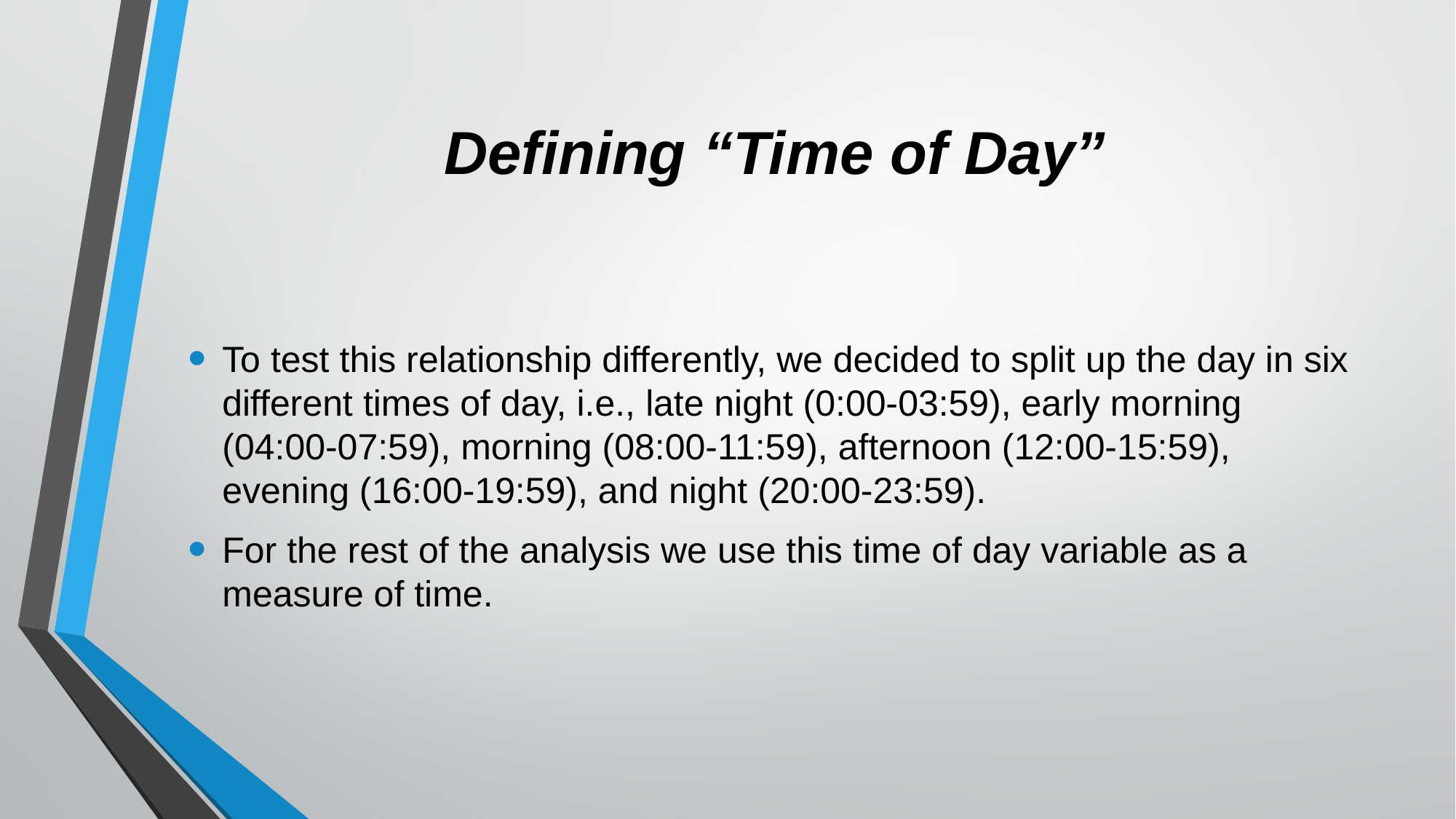

# Defining “Time of Day”
To test this relationship differently, we decided to split up the day in six different times of day, i.e., late night (0:00-03:59), early morning (04:00-07:59), morning (08:00-11:59), afternoon (12:00-15:59), evening (16:00-19:59), and night (20:00-23:59).
For the rest of the analysis we use this time of day variable as a measure of time.